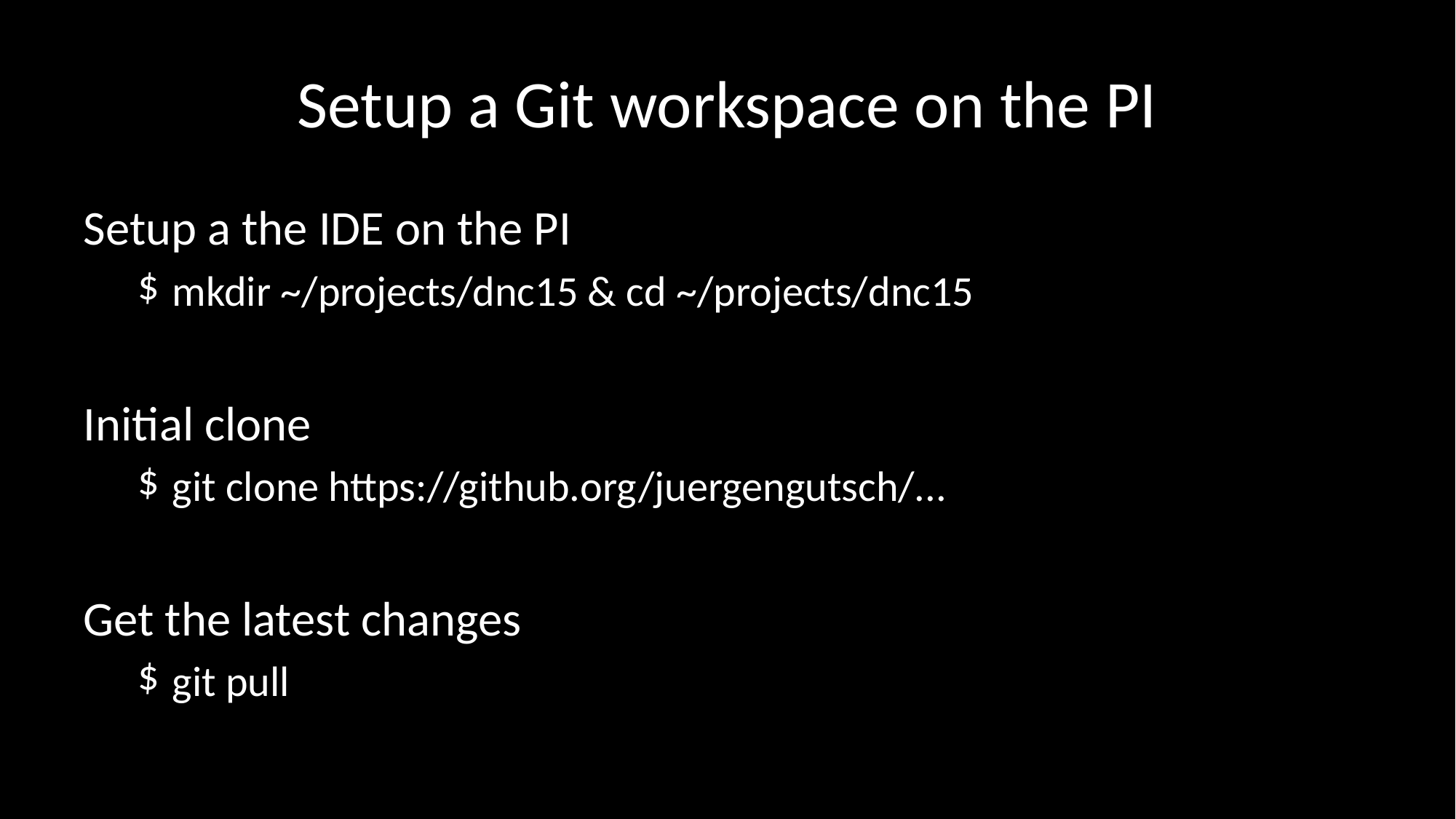

# Setup a Git workspace on the PI
Setup a the IDE on the PI
mkdir ~/projects/dnc15 & cd ~/projects/dnc15

Initial clone
git clone https://github.org/juergengutsch/...

Get the latest changes
git pull